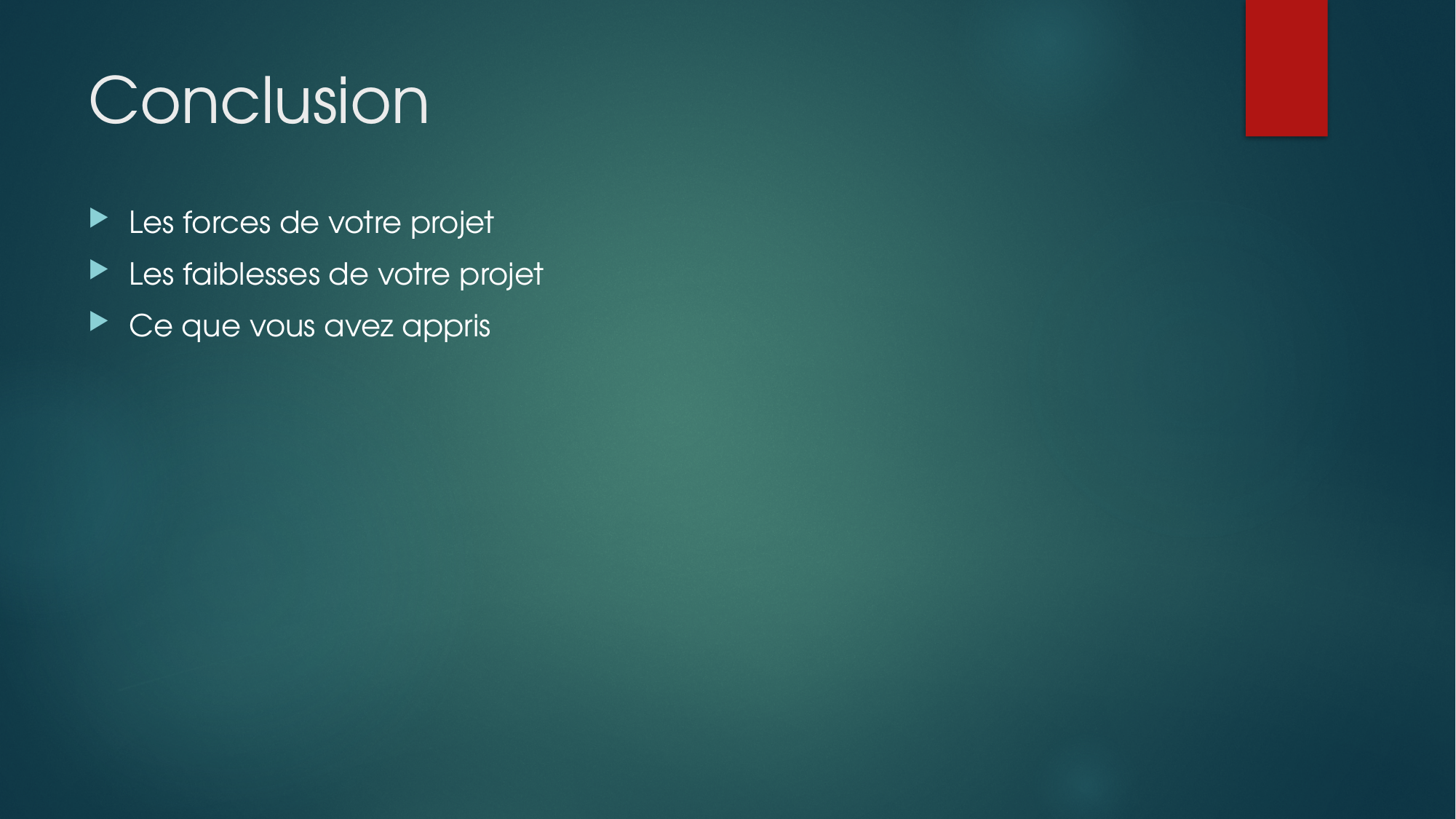

# Conclusion
Les forces de votre projet
Les faiblesses de votre projet
Ce que vous avez appris